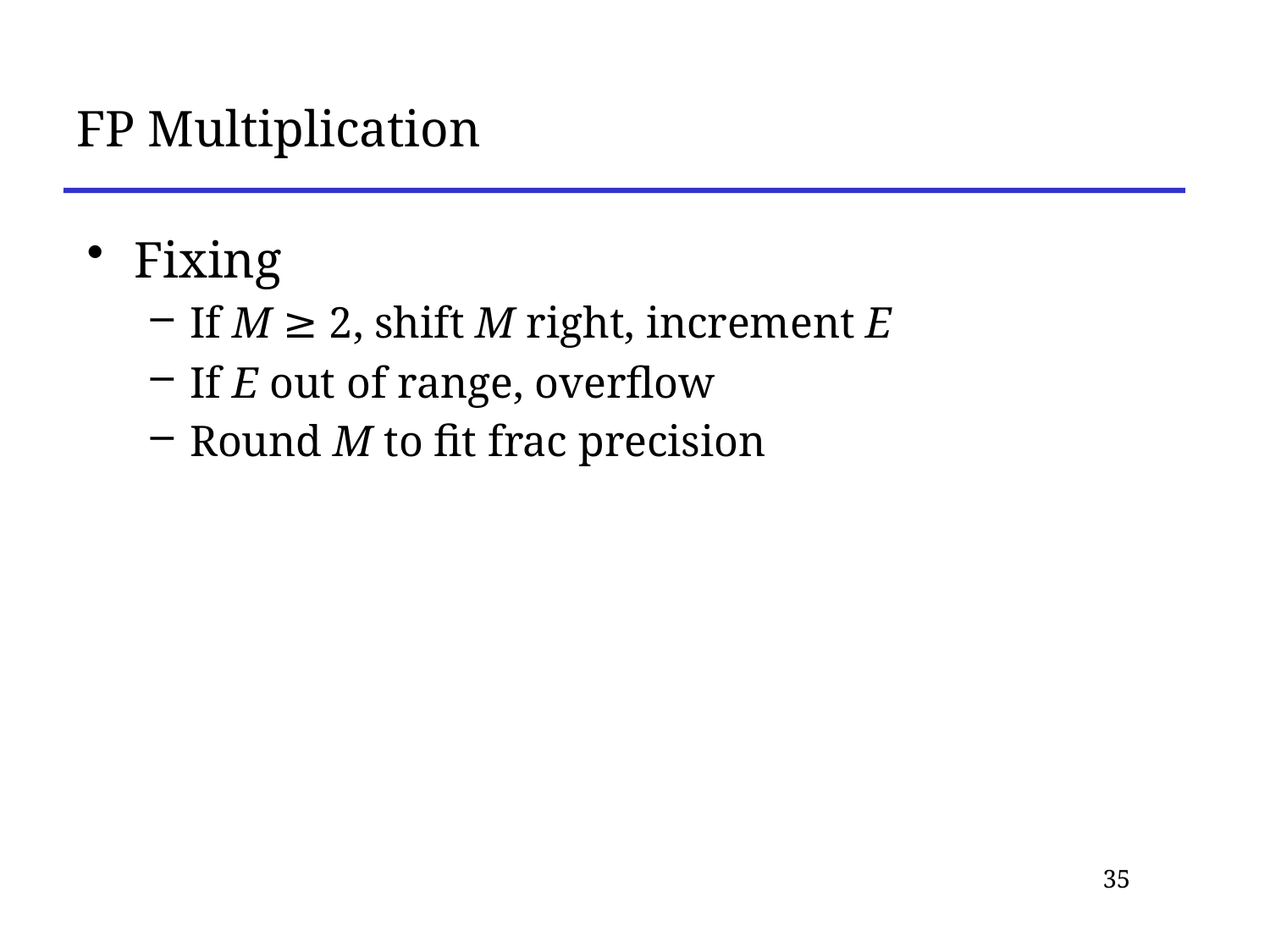

# FP Multiplication
Fixing
If M ≥ 2, shift M right, increment E
If E out of range, overflow
Round M to fit frac precision
35